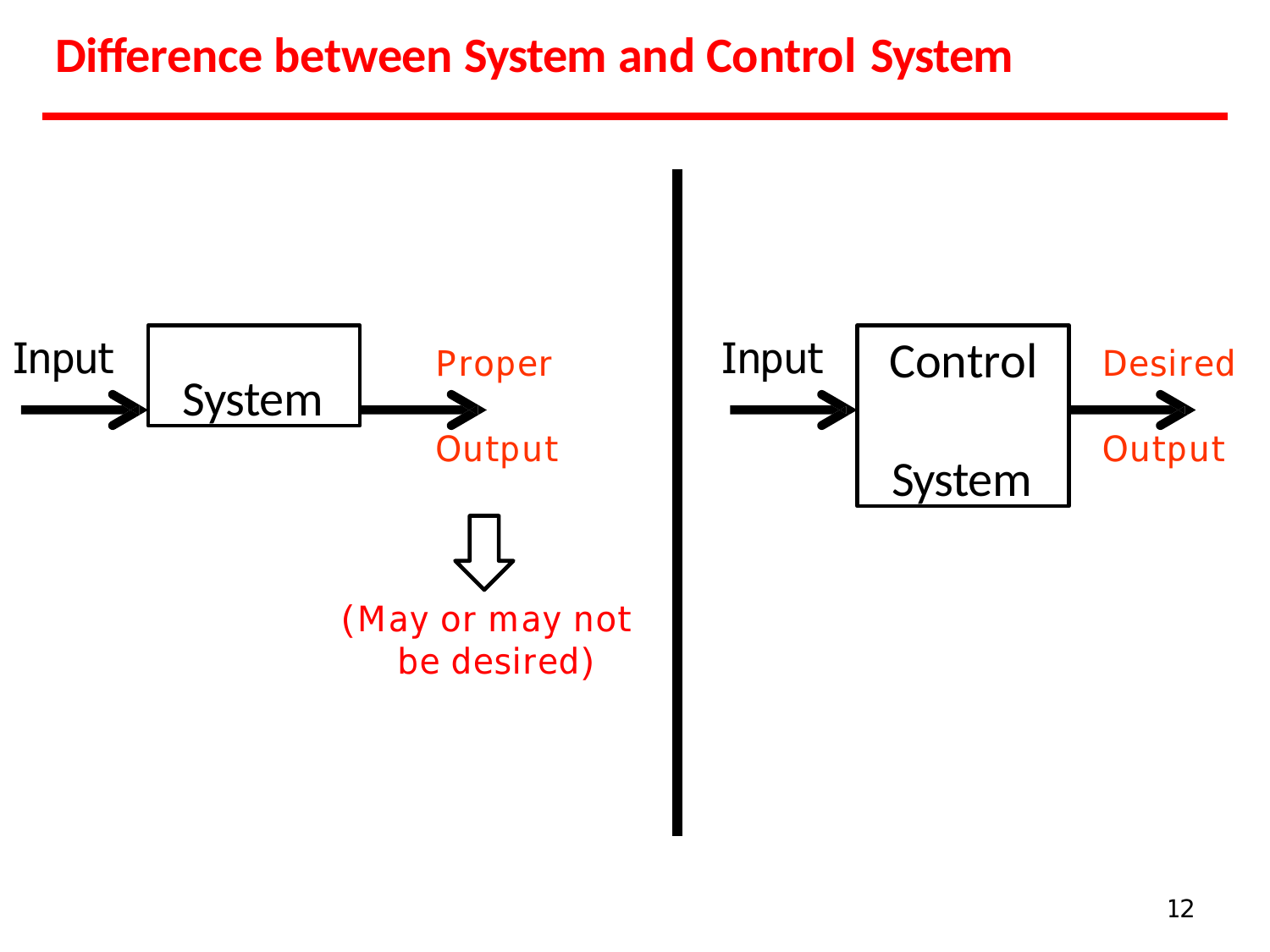

# Difference between System and Control System

System
Control  System
Input
Input
Proper
Desired

Output
Output

(May or may not
be desired)

12